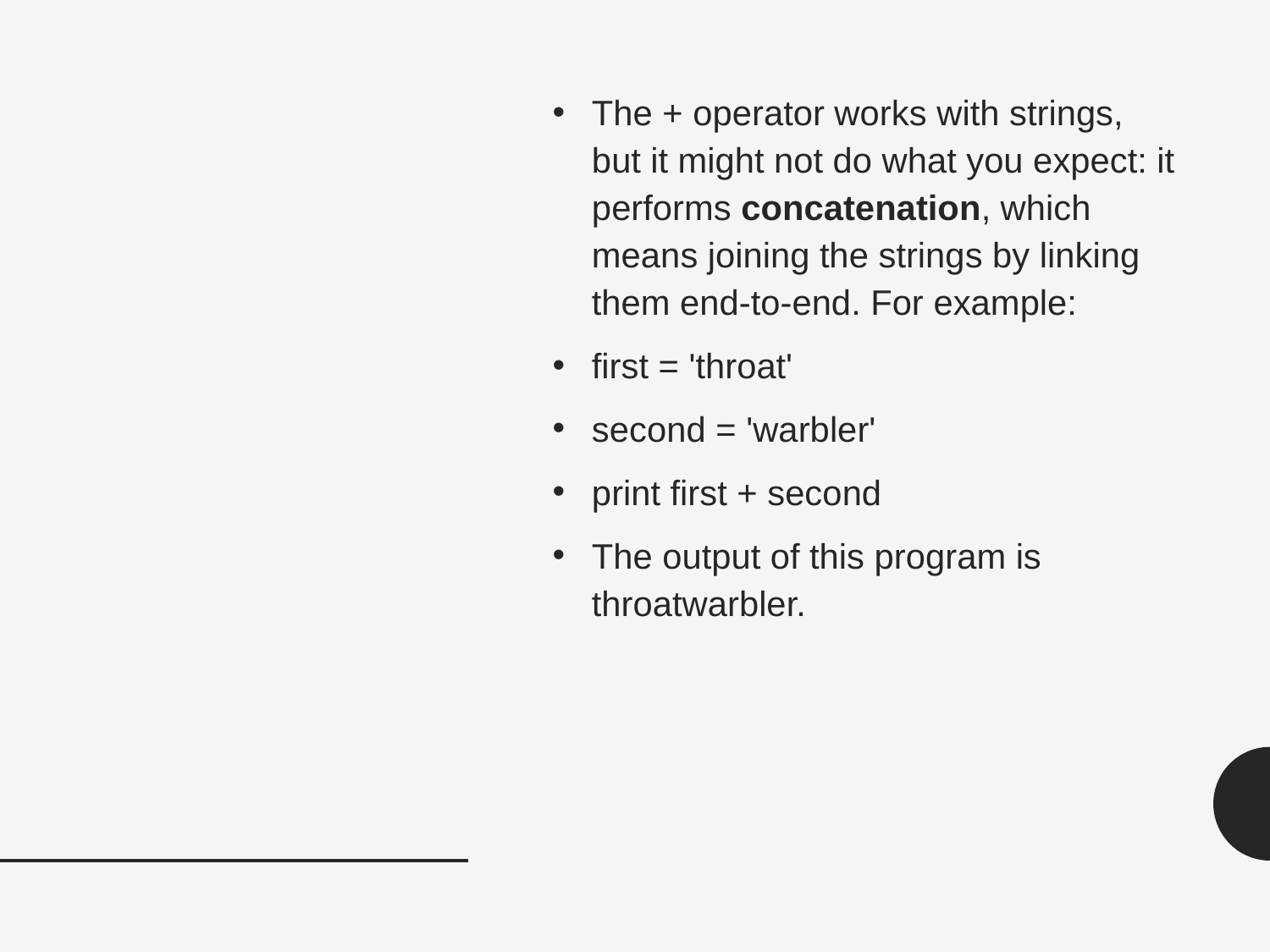

#
The + operator works with strings, but it might not do what you expect: it performs concatenation, which means joining the strings by linking them end-to-end. For example:
first = 'throat'
second = 'warbler'
print first + second
The output of this program is throatwarbler.